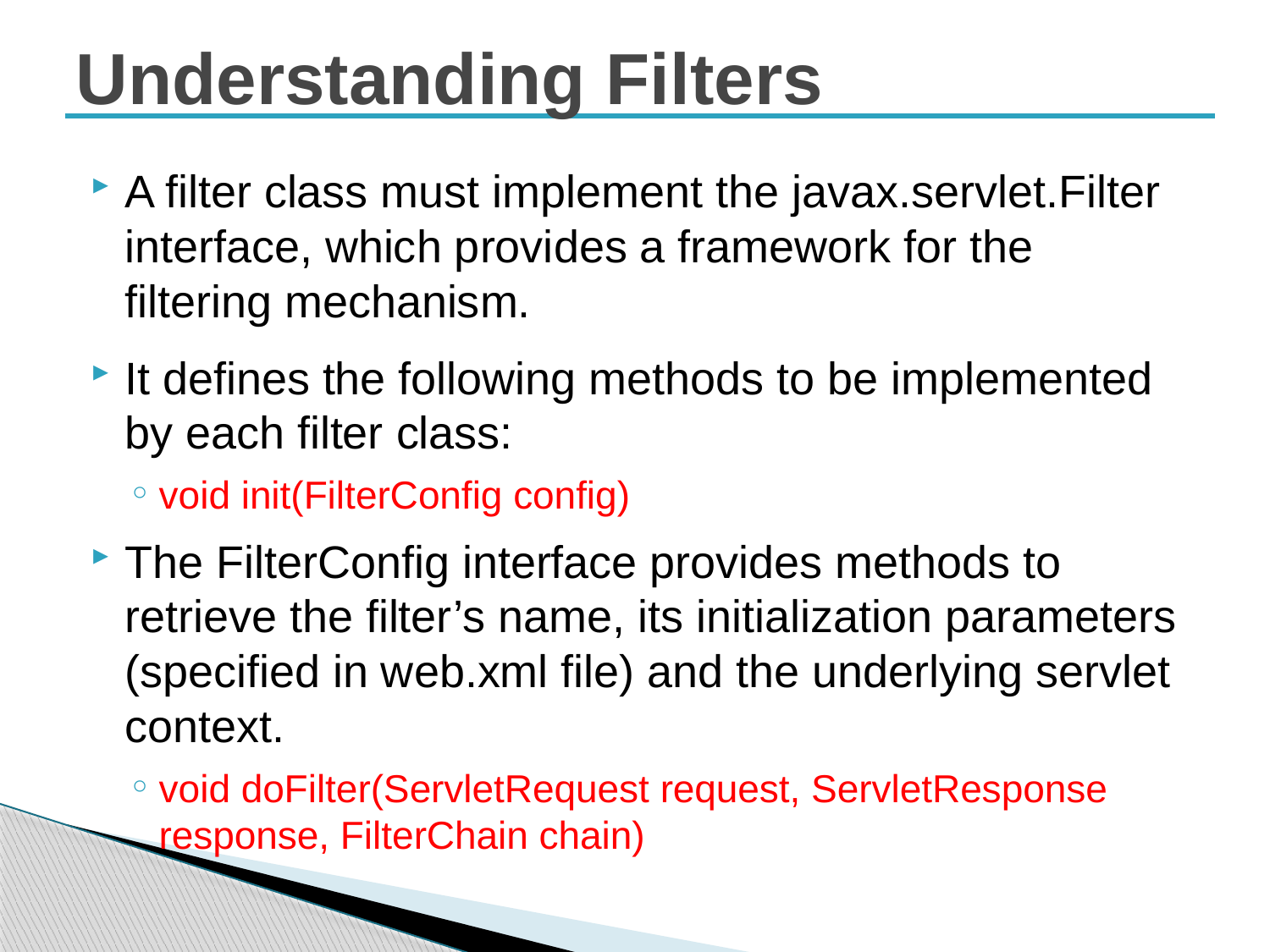

# Understanding Filters
A filter class must implement the javax.servlet.Filter interface, which provides a framework for the filtering mechanism.
It defines the following methods to be implemented by each filter class:
void init(FilterConfig config)
The FilterConfig interface provides methods to retrieve the filter’s name, its initialization parameters (specified in web.xml file) and the underlying servlet context.
void doFilter(ServletRequest request, ServletResponse response, FilterChain chain)